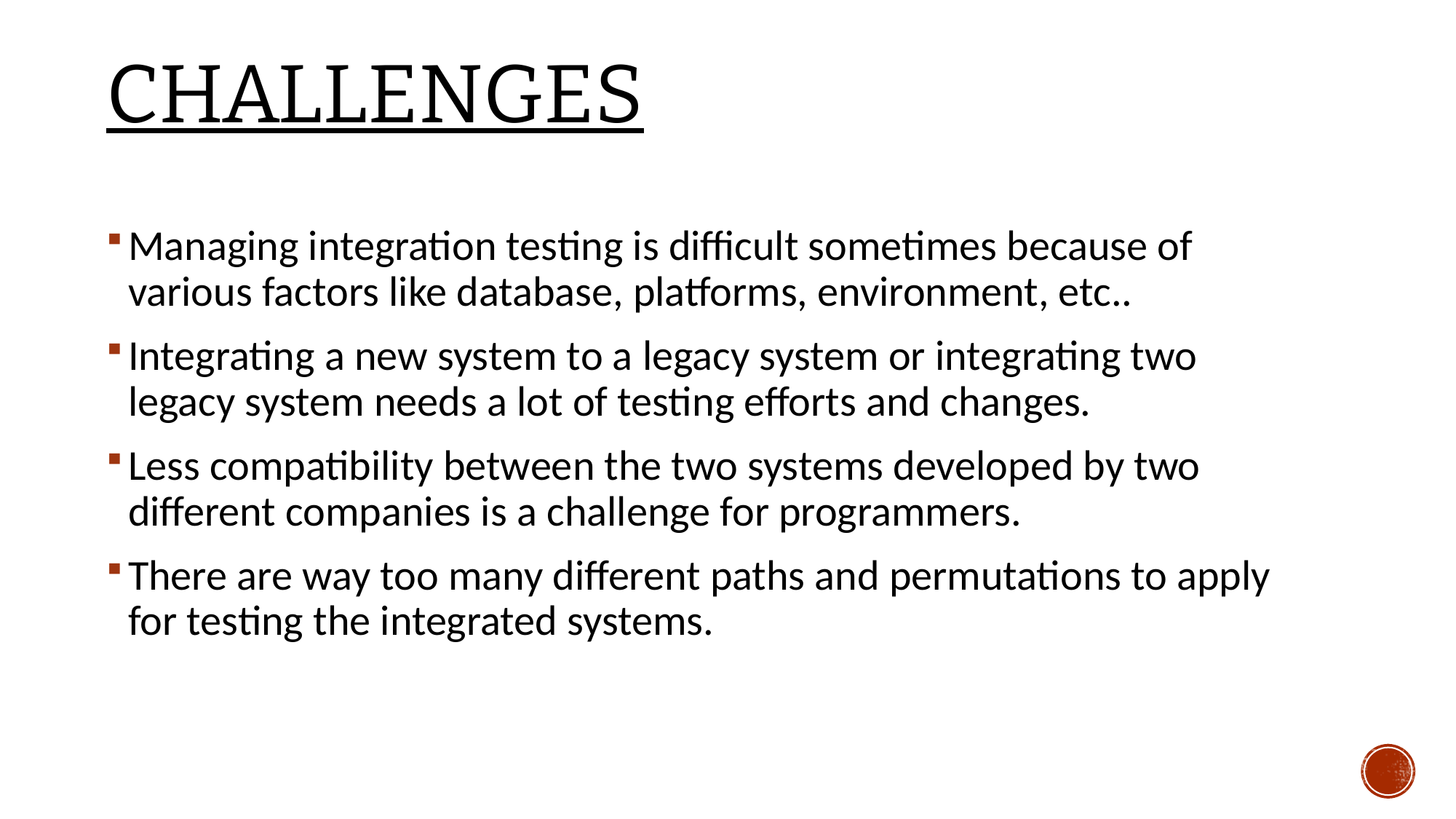

# Challenges
Managing integration testing is difficult sometimes because of various factors like database, platforms, environment, etc..
Integrating a new system to a legacy system or integrating two legacy system needs a lot of testing efforts and changes.
Less compatibility between the two systems developed by two different companies is a challenge for programmers.
There are way too many different paths and permutations to apply for testing the integrated systems.